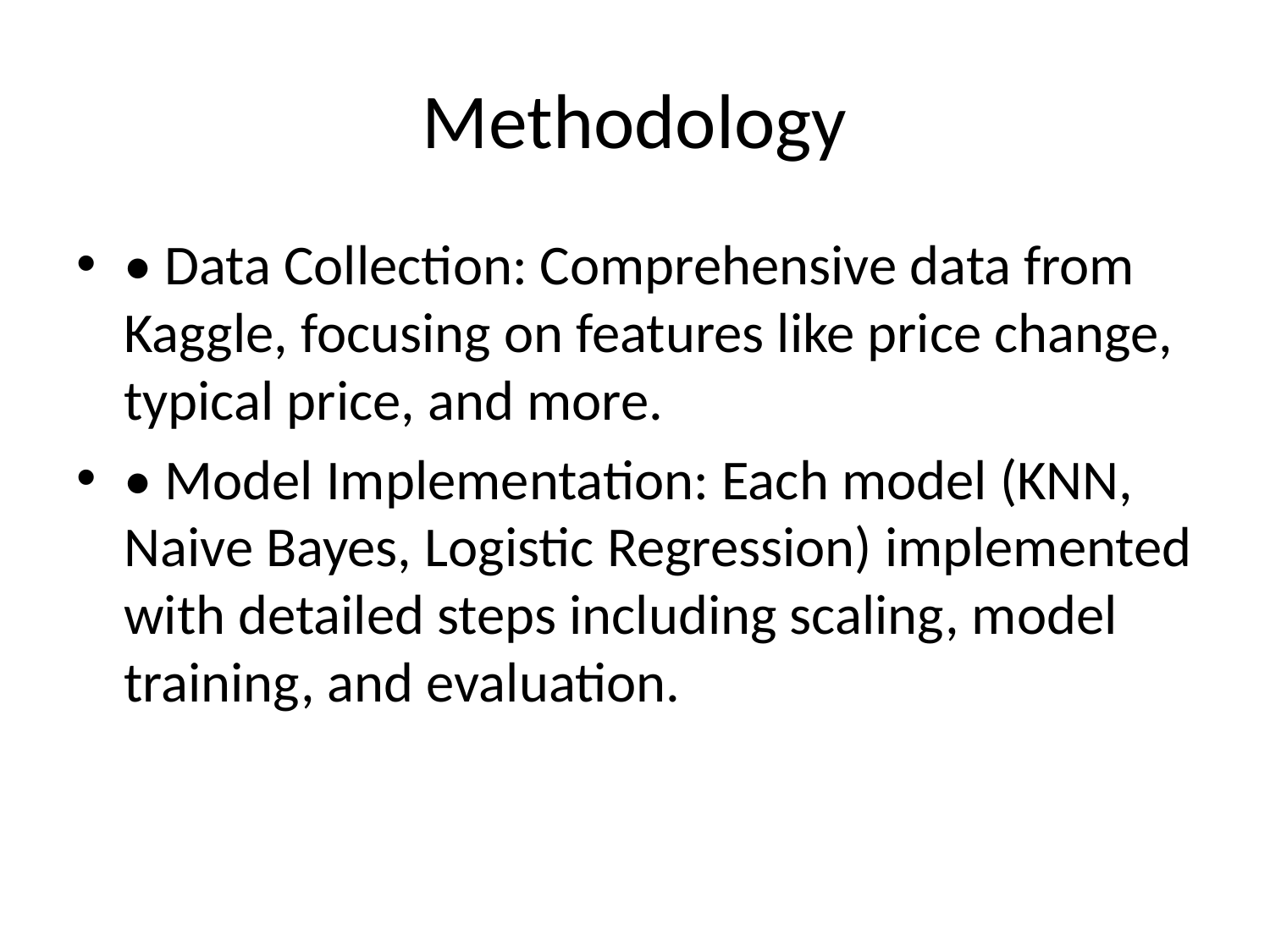

# Methodology
• Data Collection: Comprehensive data from Kaggle, focusing on features like price change, typical price, and more.
• Model Implementation: Each model (KNN, Naive Bayes, Logistic Regression) implemented with detailed steps including scaling, model training, and evaluation.